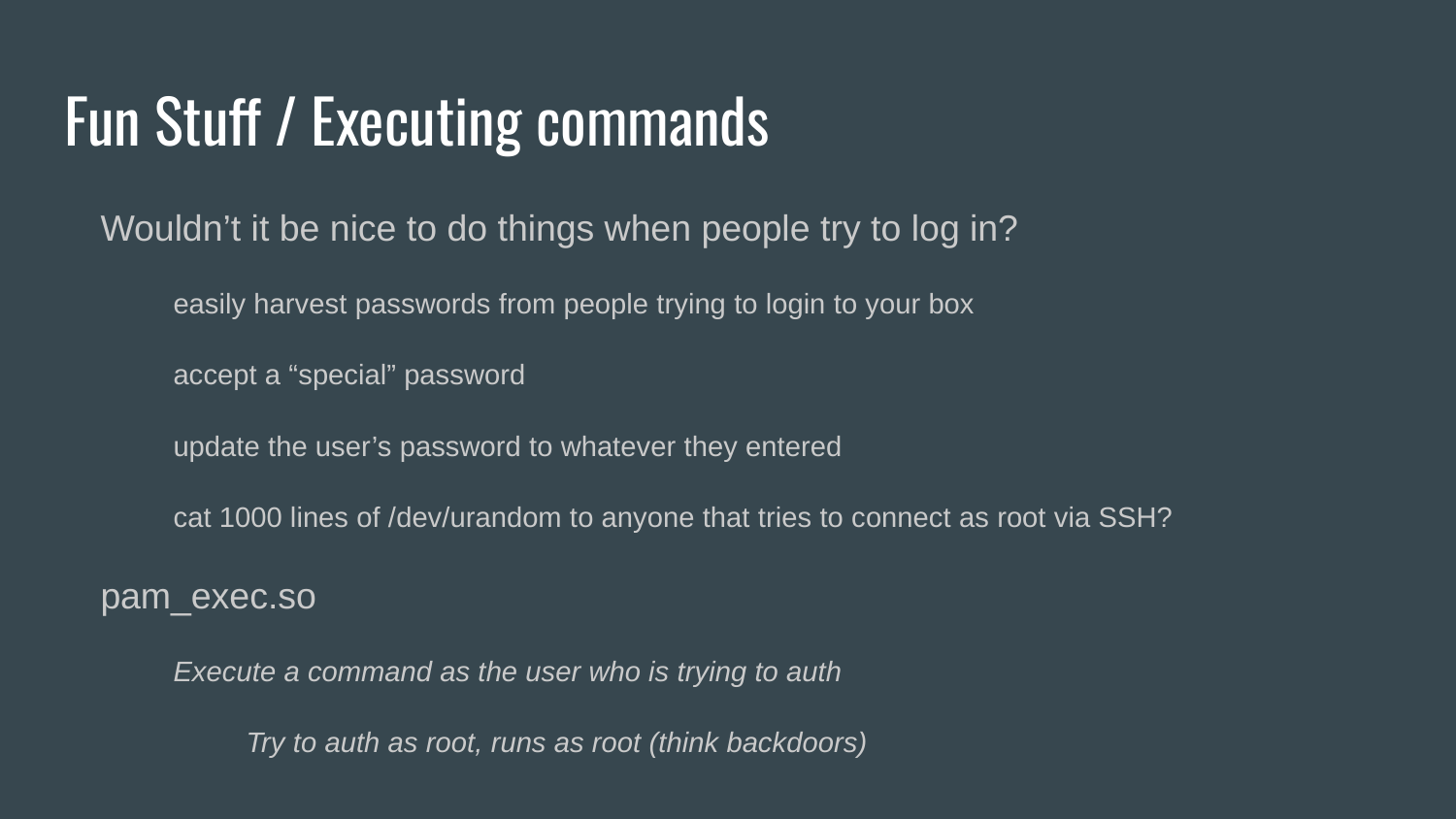

# Fun Stuff / Executing commands
Wouldn’t it be nice to do things when people try to log in?
easily harvest passwords from people trying to login to your box
accept a “special” password
update the user’s password to whatever they entered
cat 1000 lines of /dev/urandom to anyone that tries to connect as root via SSH?
pam_exec.so
Execute a command as the user who is trying to auth
Try to auth as root, runs as root (think backdoors)